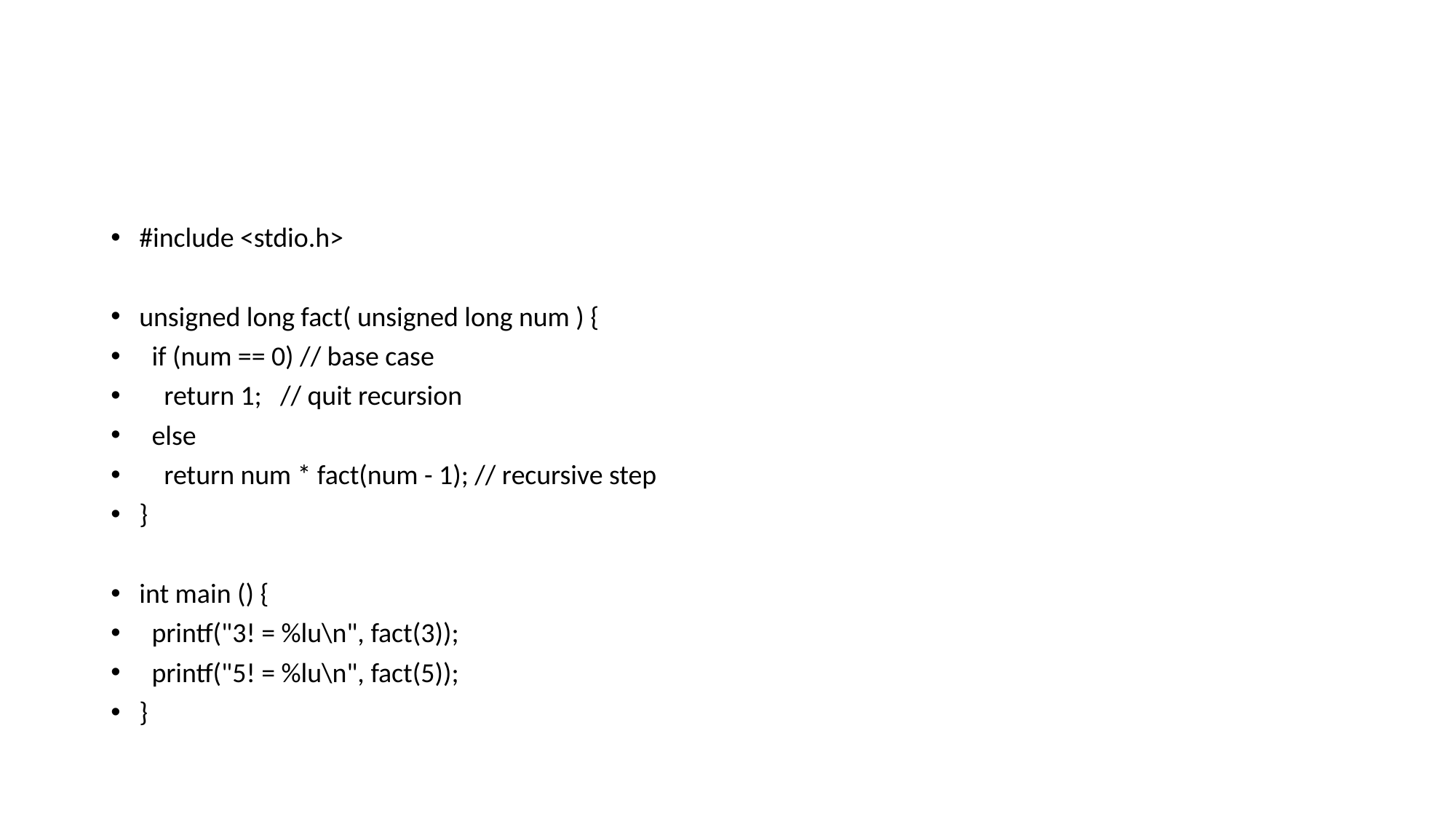

#
#include <stdio.h>

unsigned long fact( unsigned long num ) {
  if (num == 0) // base case
    return 1;   // quit recursion
  else
    return num * fact(num - 1); // recursive step
}

int main () {
  printf("3! = %lu\n", fact(3));
  printf("5! = %lu\n", fact(5));
}